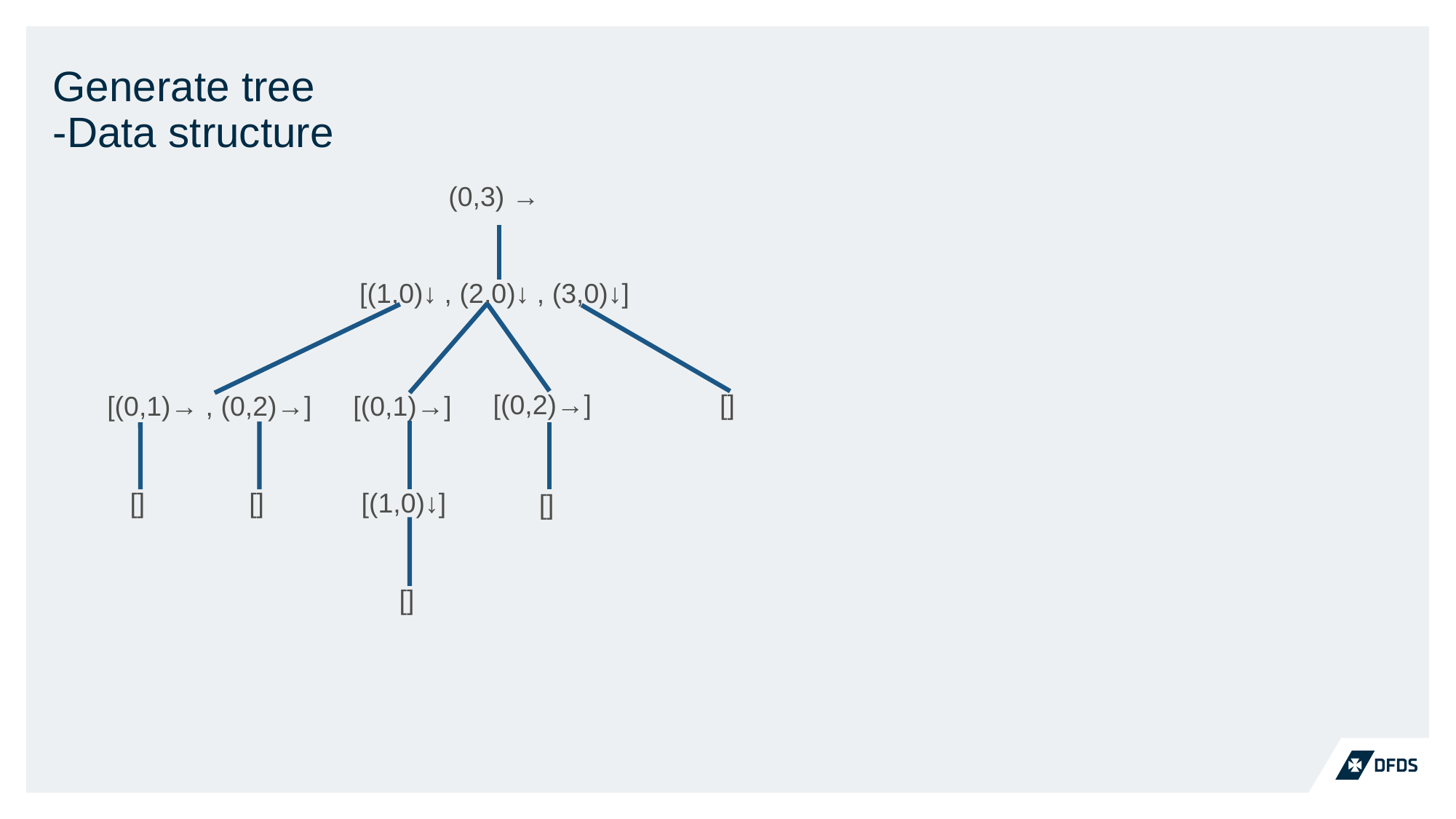

# Generate tree -Data structure
(0,3) →
[(1,0)↓ , (2,0)↓ , (3,0)↓]
[(0,2)→]
[]
[(0,1)→ , (0,2)→]
[(0,1)→]
[]
[]
[(1,0)↓]
[]
[]